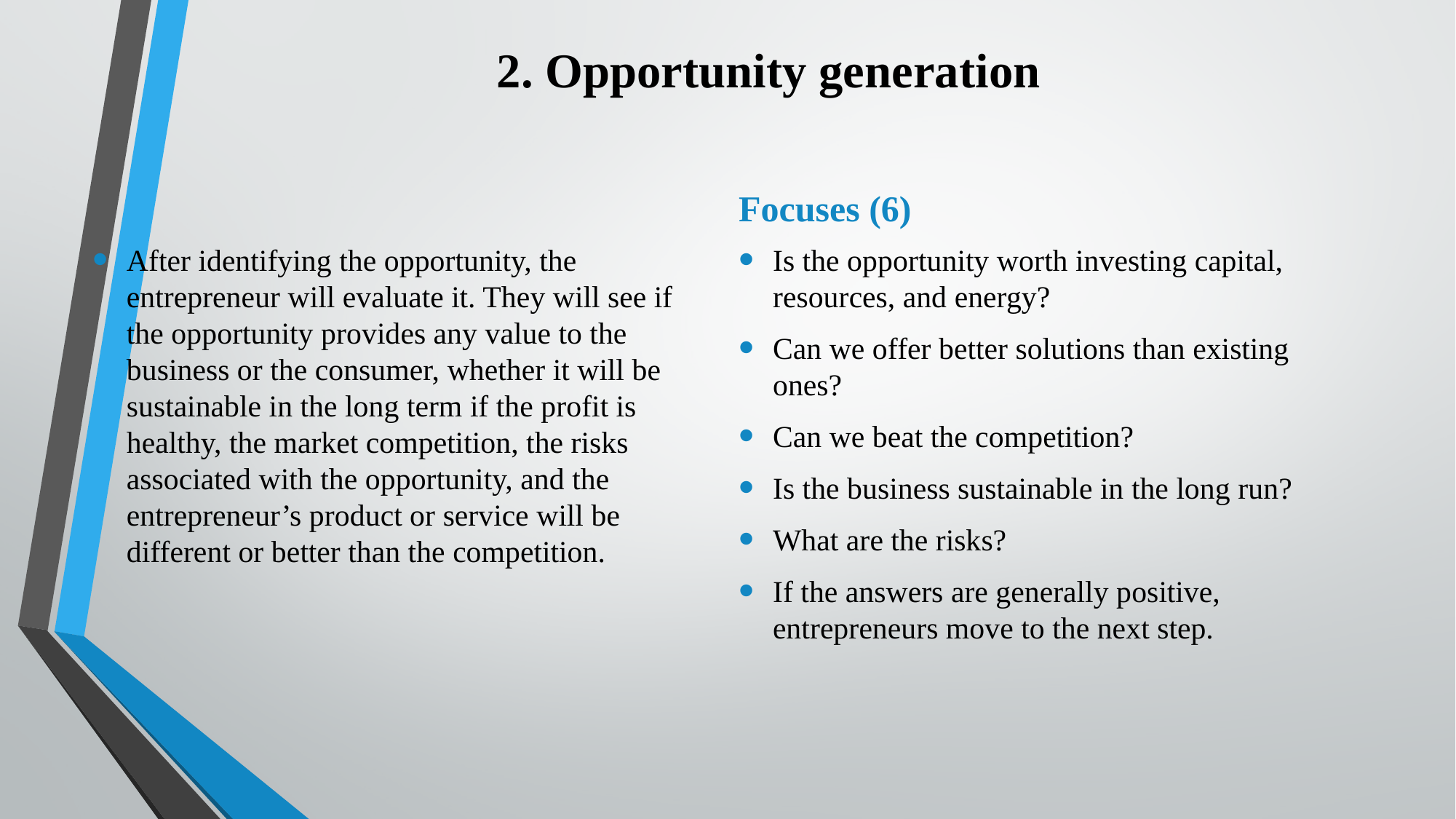

# 2. Opportunity generation
Focuses (6)
After identifying the opportunity, the entrepreneur will evaluate it. They will see if the opportunity provides any value to the business or the consumer, whether it will be sustainable in the long term if the profit is healthy, the market competition, the risks associated with the opportunity, and the entrepreneur’s product or service will be different or better than the competition.
Is the opportunity worth investing capital, resources, and energy?
Can we offer better solutions than existing ones?
Can we beat the competition?
Is the business sustainable in the long run?
What are the risks?
If the answers are generally positive, entrepreneurs move to the next step.